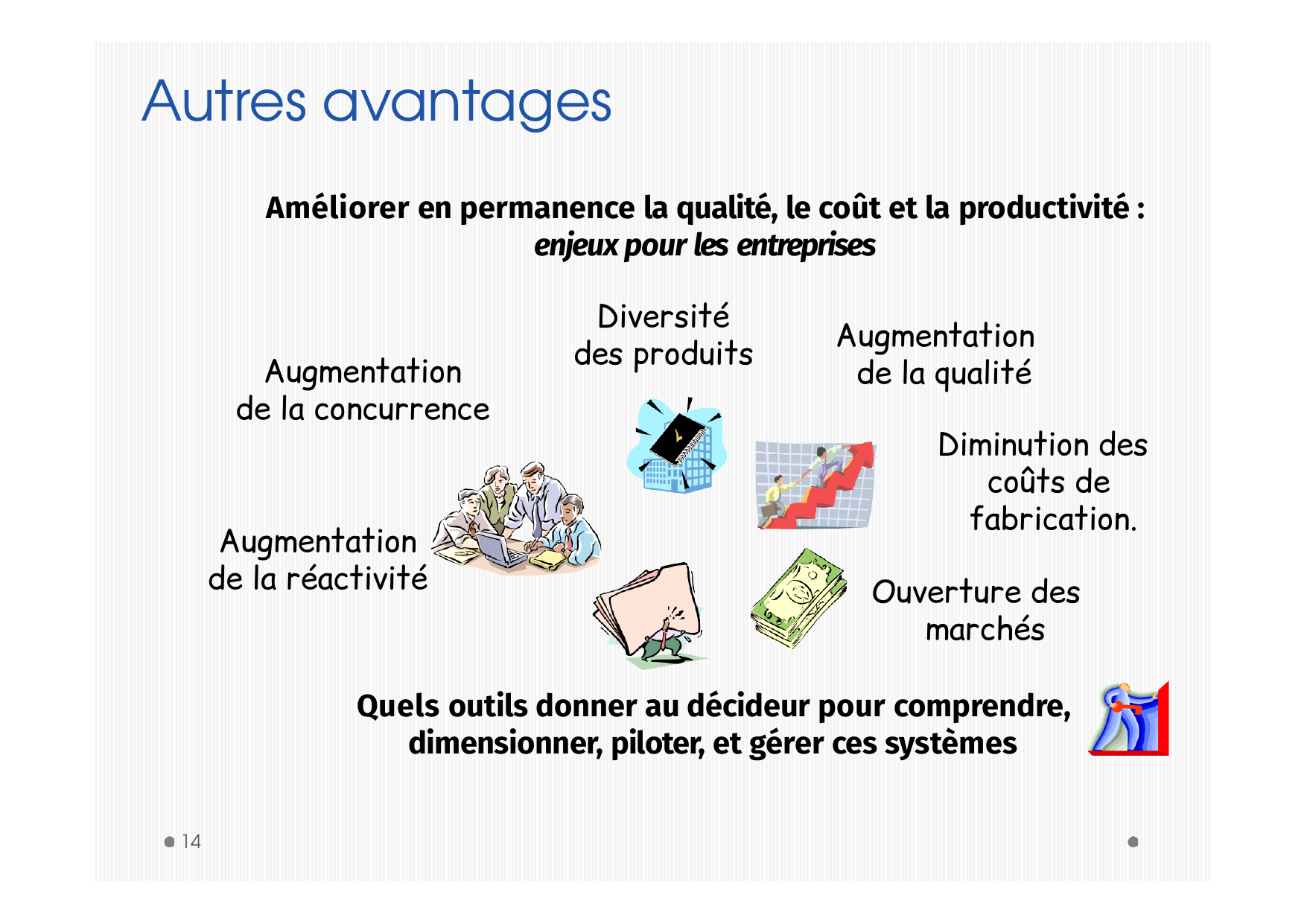

# Autres avantages
Améliorer en permanence la qualité, le coût et la productivité :
enjeux pour les entreprises
Diversité  des produits
Augmentation  de la qualité

Diminution des  coûts de  fabrication.
Ouverture des  marchés
Augmentation  de la concurrence

Augmentation  de la réactivité

Quels outils donner au décideur pour comprendre,  dimensionner, piloter, et gérer ces systèmes
14